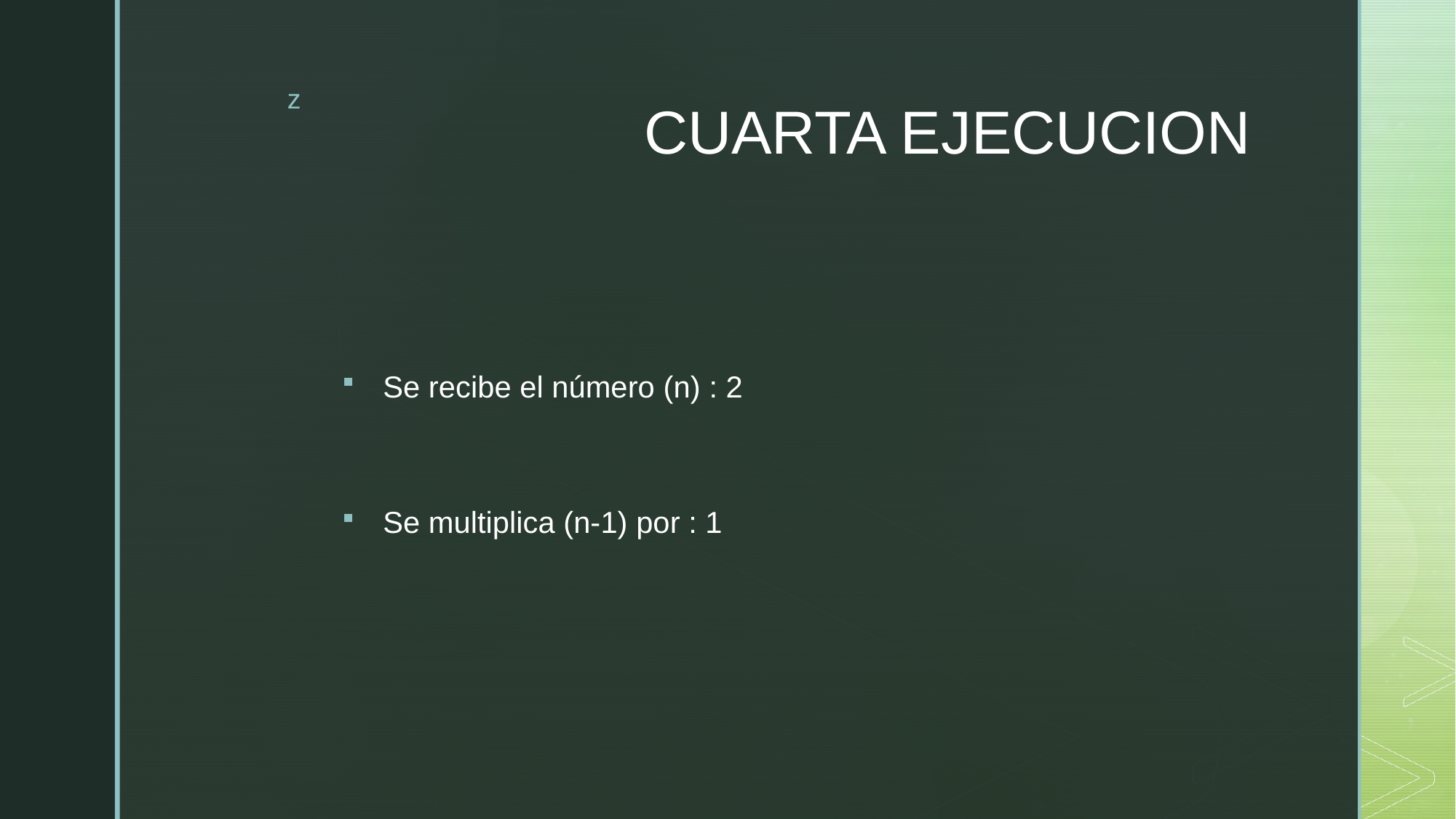

# CUARTA EJECUCION
Se recibe el número (n) : 2

Se multiplica (n-1) por : 1